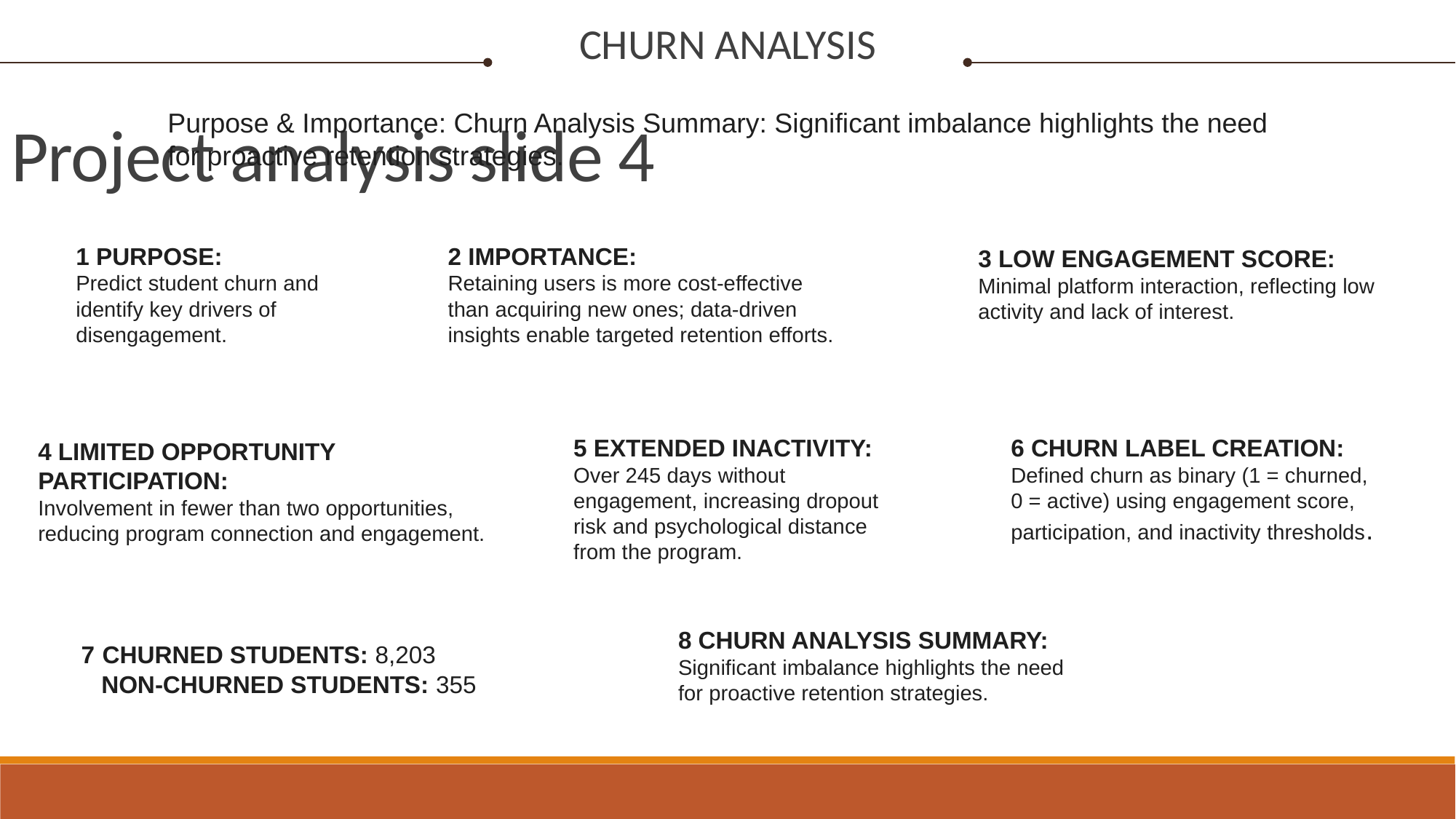

CHURN ANALYSIS
Project analysis slide 4
Purpose & Importance: Churn Analysis Summary: Significant imbalance highlights the need
for proactive retention strategies.
1 PURPOSE:
Predict student churn and identify key drivers of disengagement.
2 IMPORTANCE:
Retaining users is more cost-effective than acquiring new ones; data-driven insights enable targeted retention efforts.
3 LOW ENGAGEMENT SCORE:
Minimal platform interaction, reflecting low activity and lack of interest.
5 EXTENDED INACTIVITY:
Over 245 days without engagement, increasing dropout risk and psychological distance from the program.
6 CHURN LABEL CREATION:
Defined churn as binary (1 = churned, 0 = active) using engagement score, participation, and inactivity thresholds.
4 LIMITED OPPORTUNITY PARTICIPATION:
Involvement in fewer than two opportunities, reducing program connection and engagement.
8 CHURN ANALYSIS SUMMARY:
Significant imbalance highlights the need for proactive retention strategies.
7 CHURNED STUDENTS: 8,203
   NON-CHURNED STUDENTS: 355